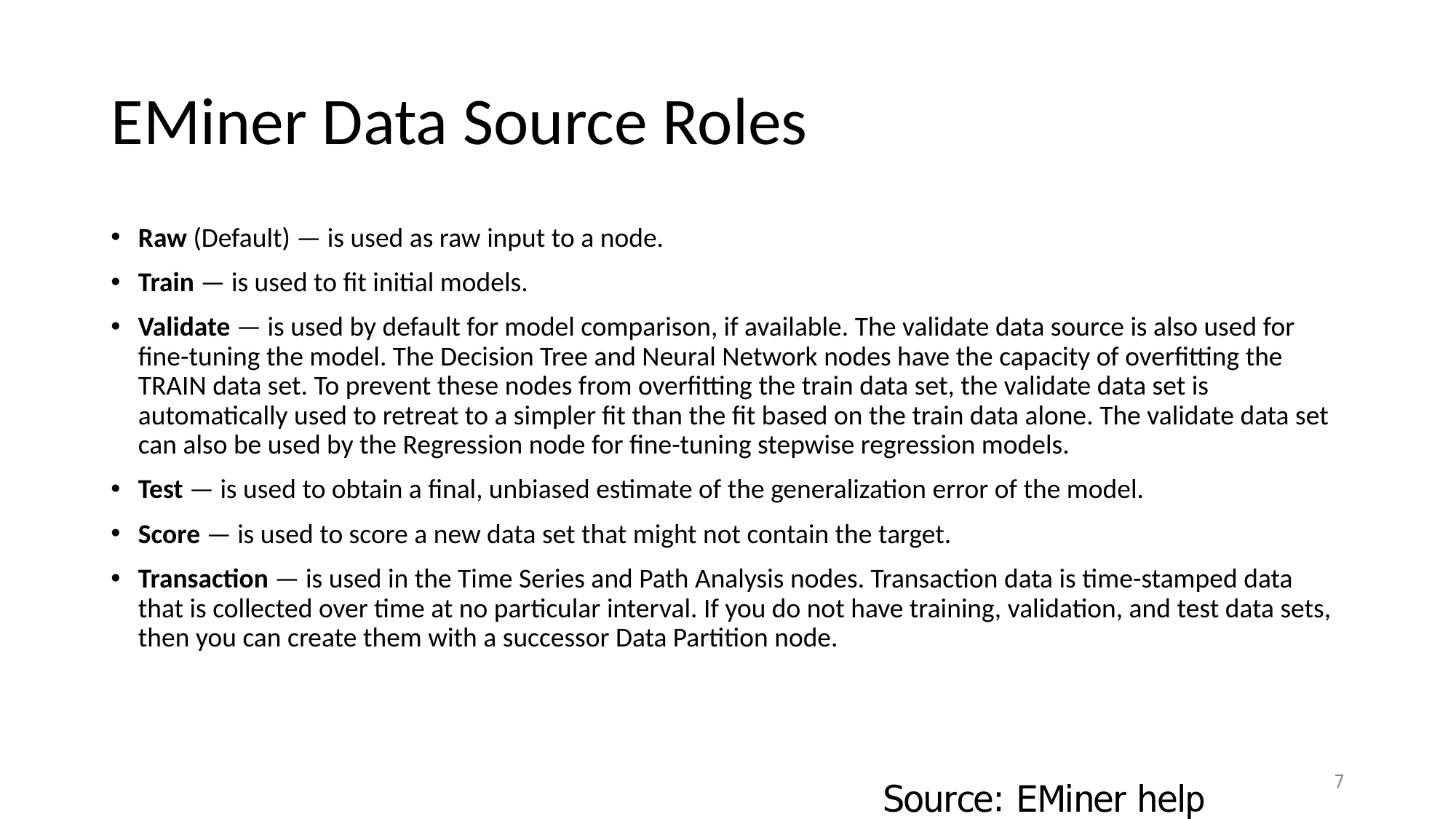

# EMiner Data Source Roles
Raw (Default) — is used as raw input to a node.
Train — is used to fit initial models.
Validate — is used by default for model comparison, if available. The validate data source is also used for fine-tuning the model. The Decision Tree and Neural Network nodes have the capacity of overfitting the TRAIN data set. To prevent these nodes from overfitting the train data set, the validate data set is automatically used to retreat to a simpler fit than the fit based on the train data alone. The validate data set can also be used by the Regression node for fine-tuning stepwise regression models.
Test — is used to obtain a final, unbiased estimate of the generalization error of the model.
Score — is used to score a new data set that might not contain the target.
Transaction — is used in the Time Series and Path Analysis nodes. Transaction data is time-stamped data that is collected over time at no particular interval. If you do not have training, validation, and test data sets, then you can create them with a successor Data Partition node.

7
Source: EMiner help